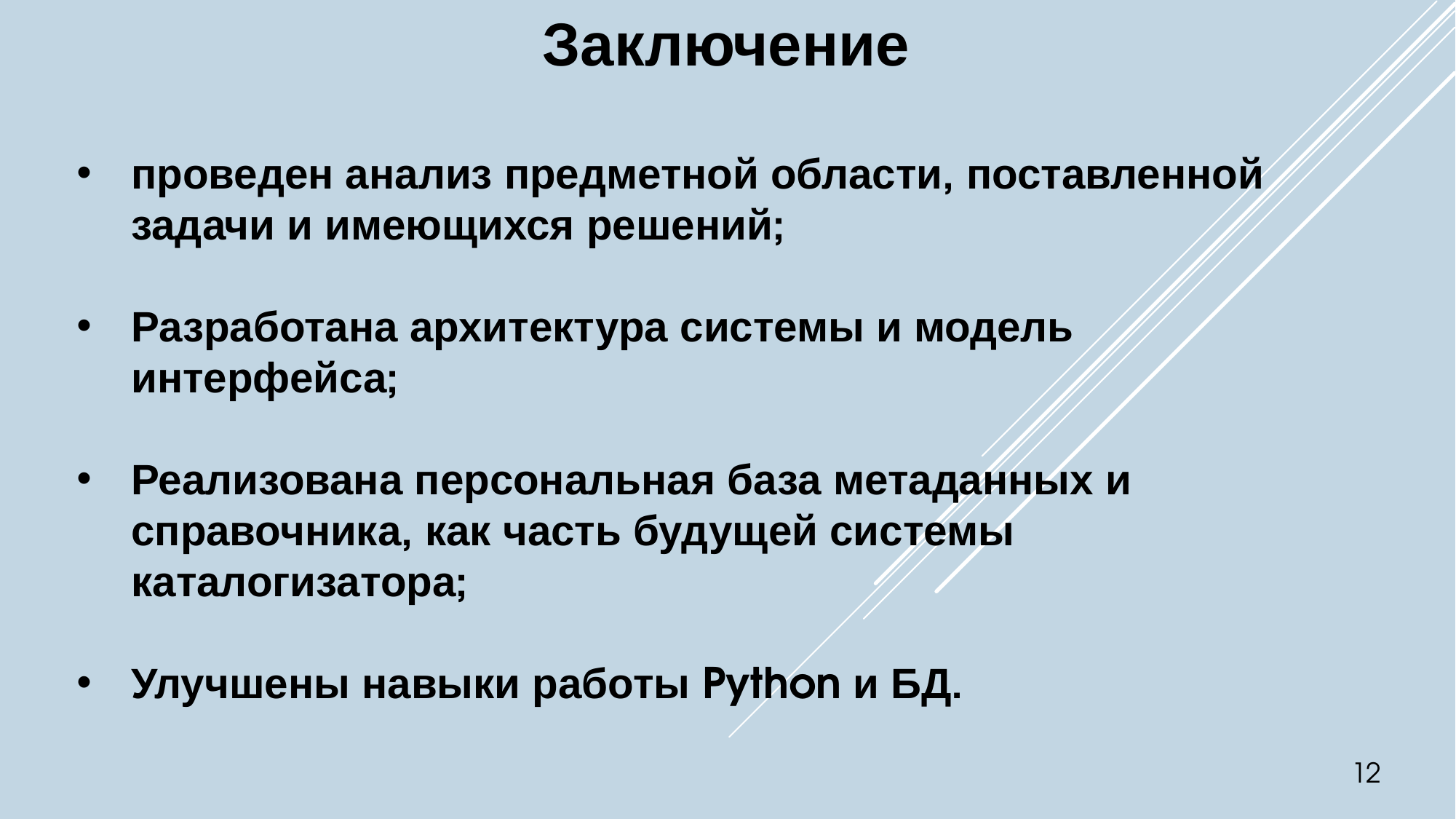

Заключение
проведен анализ предметной области, поставленной задачи и имеющихся решений;

Разработана архитектура системы и модель интерфейса;

Реализована персональная база метаданных и справочника, как часть будущей системы каталогизатора;

Улучшены навыки работы Python и БД.
12